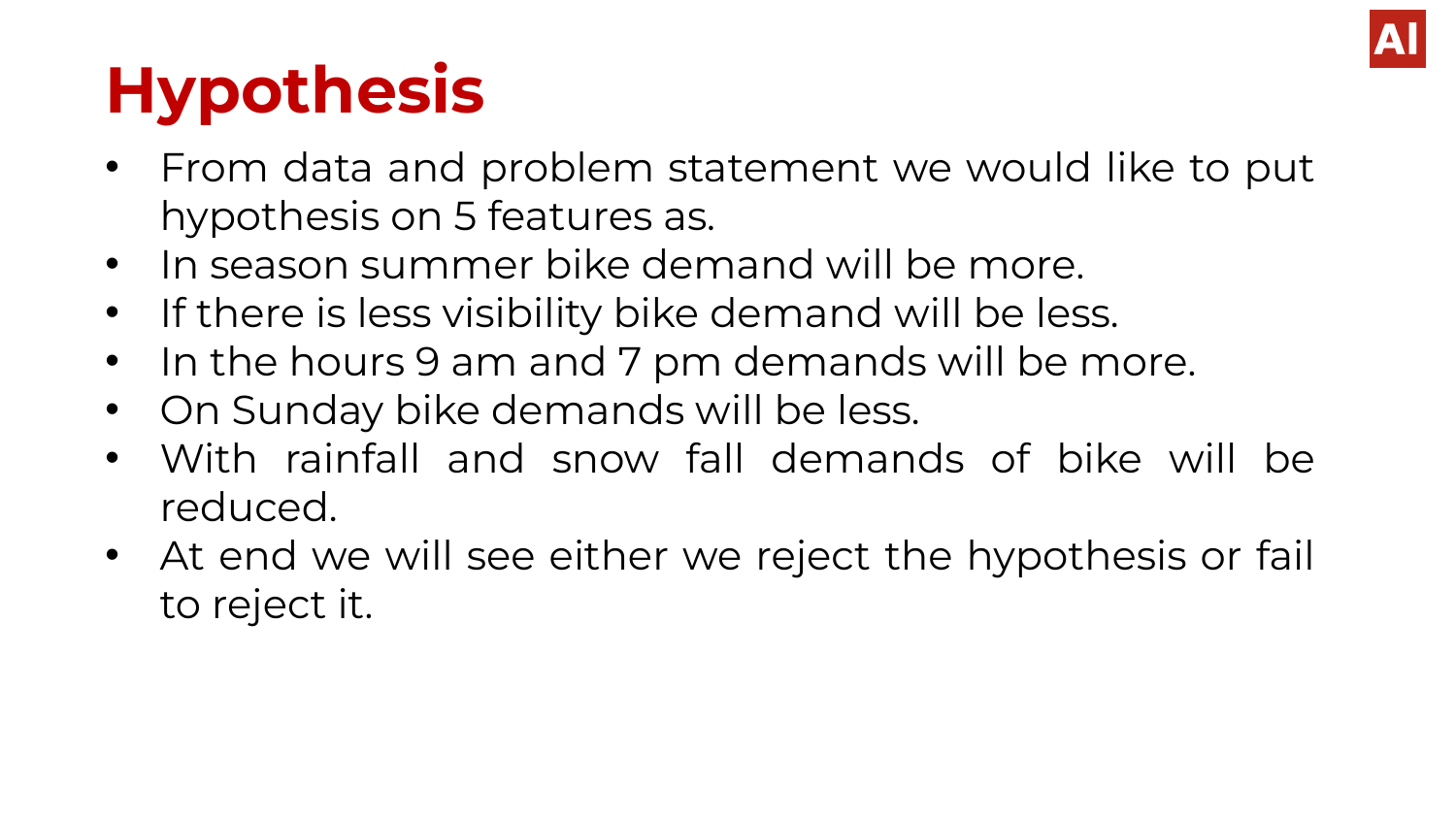

Hypothesis
From data and problem statement we would like to put hypothesis on 5 features as.
In season summer bike demand will be more.
If there is less visibility bike demand will be less.
In the hours 9 am and 7 pm demands will be more.
On Sunday bike demands will be less.
With rainfall and snow fall demands of bike will be reduced.
At end we will see either we reject the hypothesis or fail to reject it.